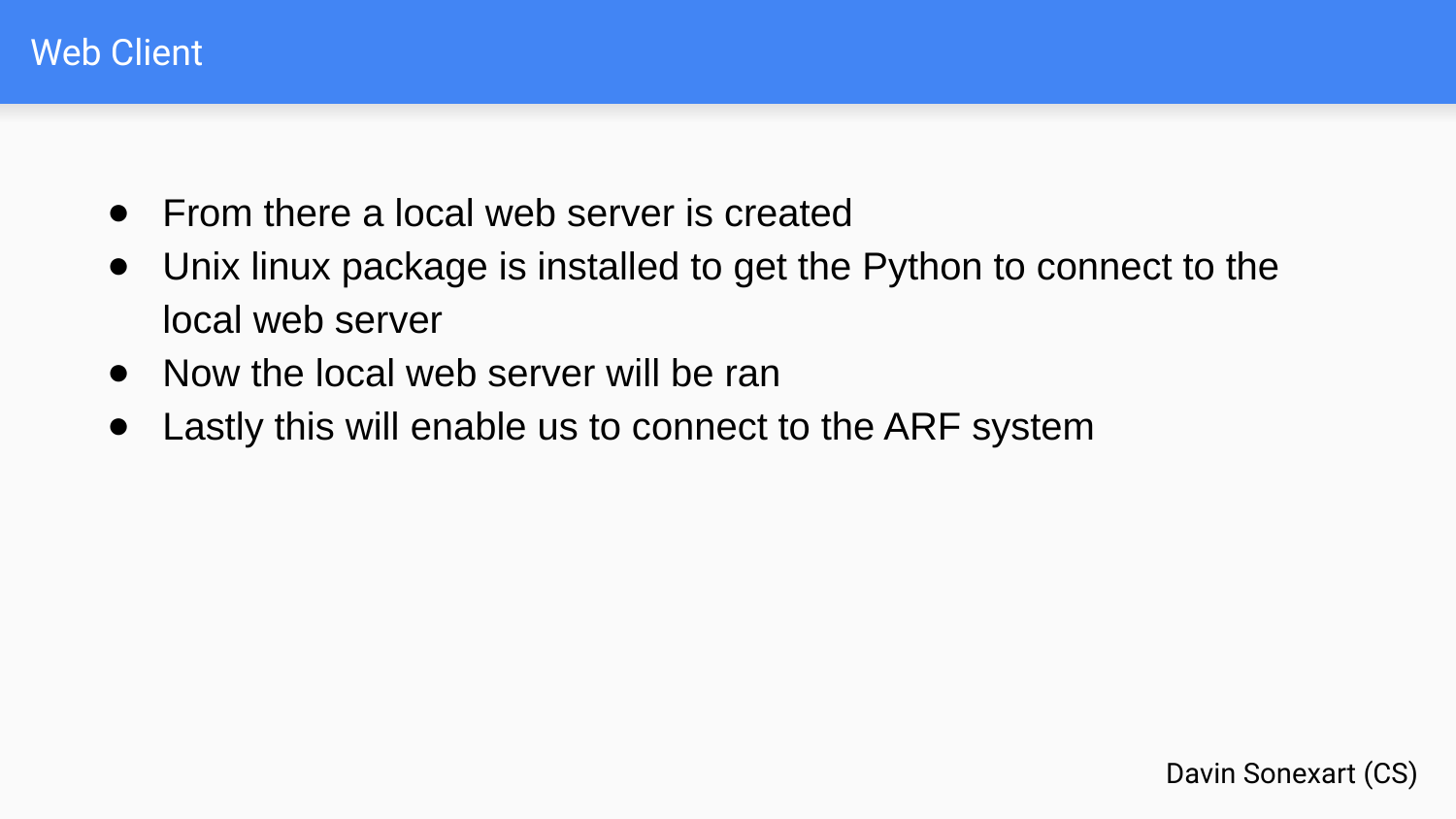

# Web Client
From there a local web server is created
Unix linux package is installed to get the Python to connect to the local web server
Now the local web server will be ran
Lastly this will enable us to connect to the ARF system

Davin Sonexart (CS)